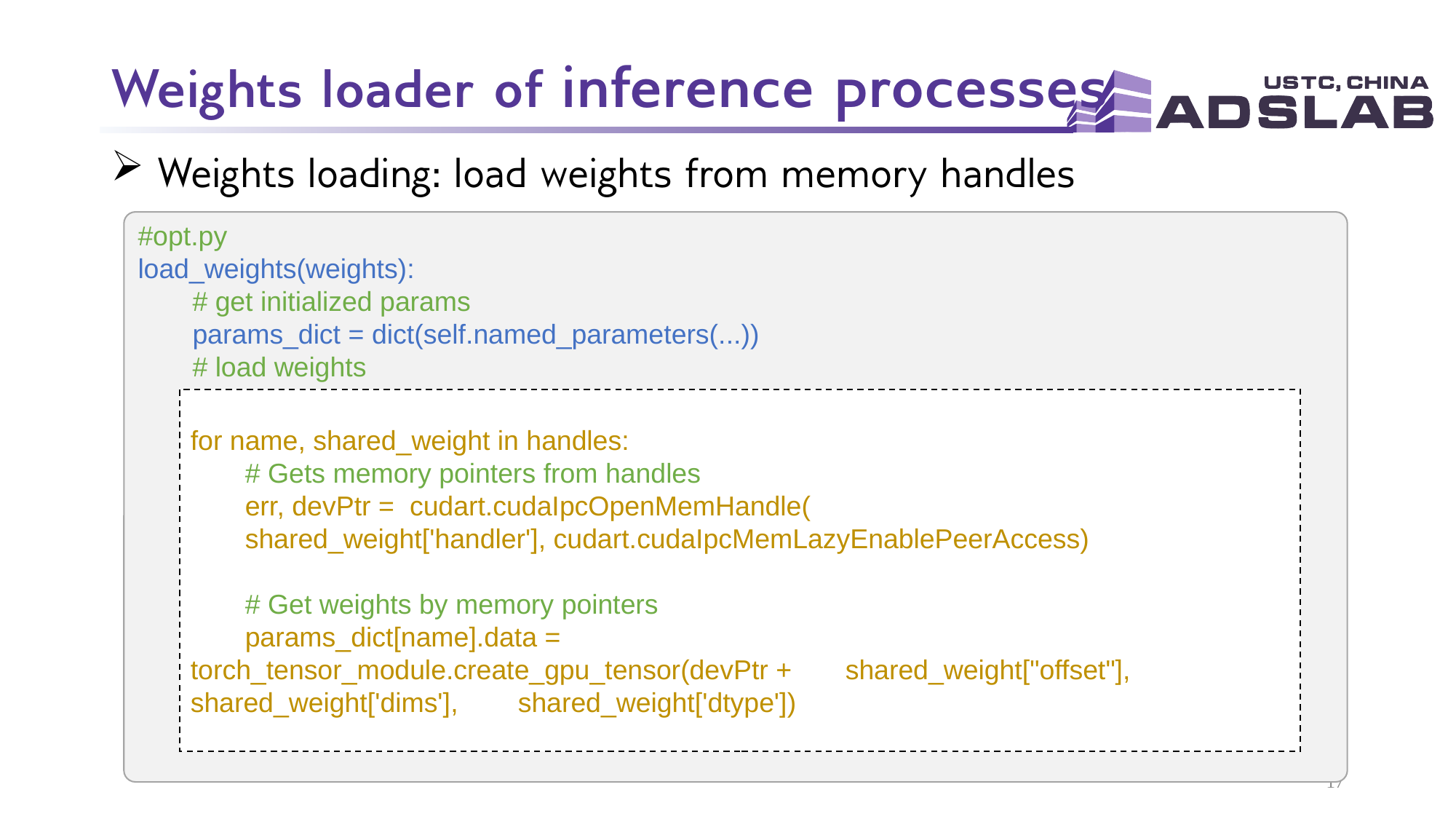

# Weights loader of inference processes
 Weights loading: load weights from memory handles

#opt.py
load_weights(weights):
# get initialized params
params_dict = dict(self.named_parameters(...))
# load weights

for name, shared_weight in handles:
# Gets memory pointers from handles
err, devPtr =  cudart.cudaIpcOpenMemHandle(
shared_weight['handler'], cudart.cudaIpcMemLazyEnablePeerAccess)

# Get weights by memory pointers
params_dict[name].data = 			torch_tensor_module.create_gpu_tensor(devPtr + 	shared_weight["offset"], shared_weight['dims'], 	shared_weight['dtype'])